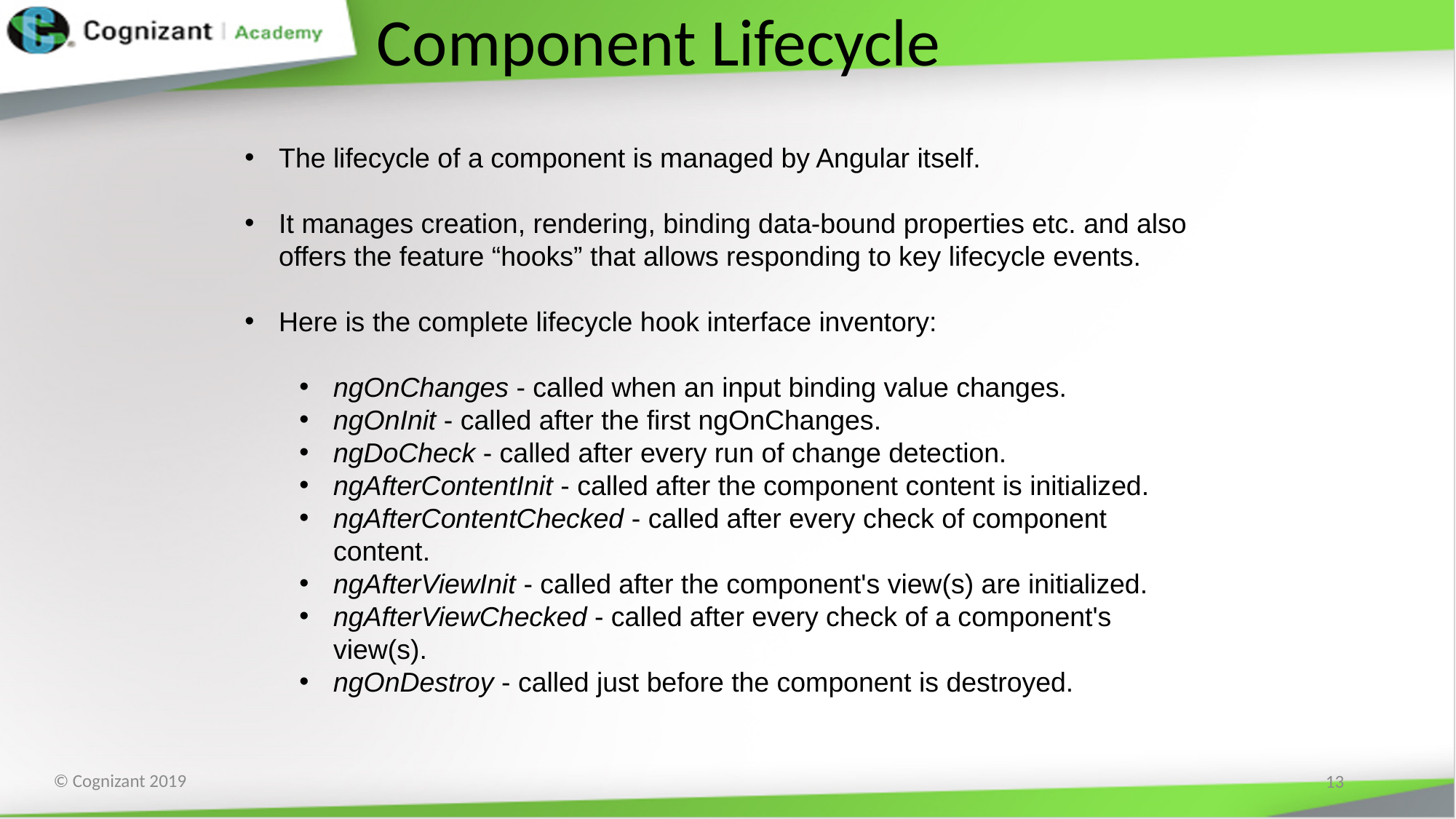

# Component Lifecycle
The lifecycle of a component is managed by Angular itself.

It manages creation, rendering, binding data-bound properties etc. and also offers the feature “hooks” that allows responding to key lifecycle events.

Here is the complete lifecycle hook interface inventory:

ngOnChanges - called when an input binding value changes.
ngOnInit - called after the first ngOnChanges.
ngDoCheck - called after every run of change detection.
ngAfterContentInit - called after the component content is initialized.
ngAfterContentChecked - called after every check of component content.
ngAfterViewInit - called after the component's view(s) are initialized.
ngAfterViewChecked - called after every check of a component's view(s).
ngOnDestroy - called just before the component is destroyed.
© Cognizant 2019
13